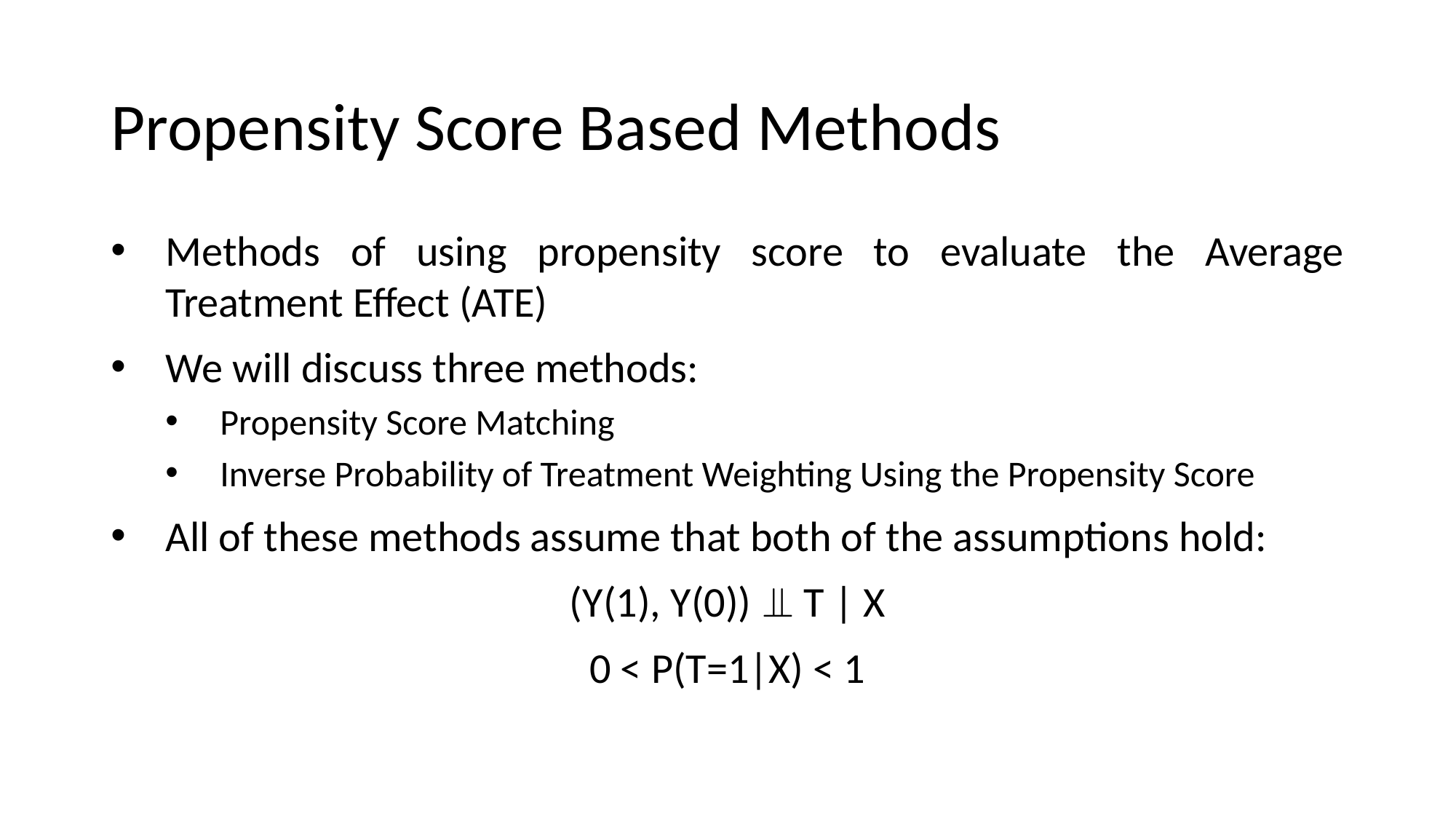

Propensity Score Based Methods
Methods of using propensity score to evaluate the Average Treatment Effect (ATE)
We will discuss three methods:
Propensity Score Matching
Inverse Probability of Treatment Weighting Using the Propensity Score
All of these methods assume that both of the assumptions hold:
(Y(1), Y(0)) ⫫ T | X
0 < P(T=1|X) < 1